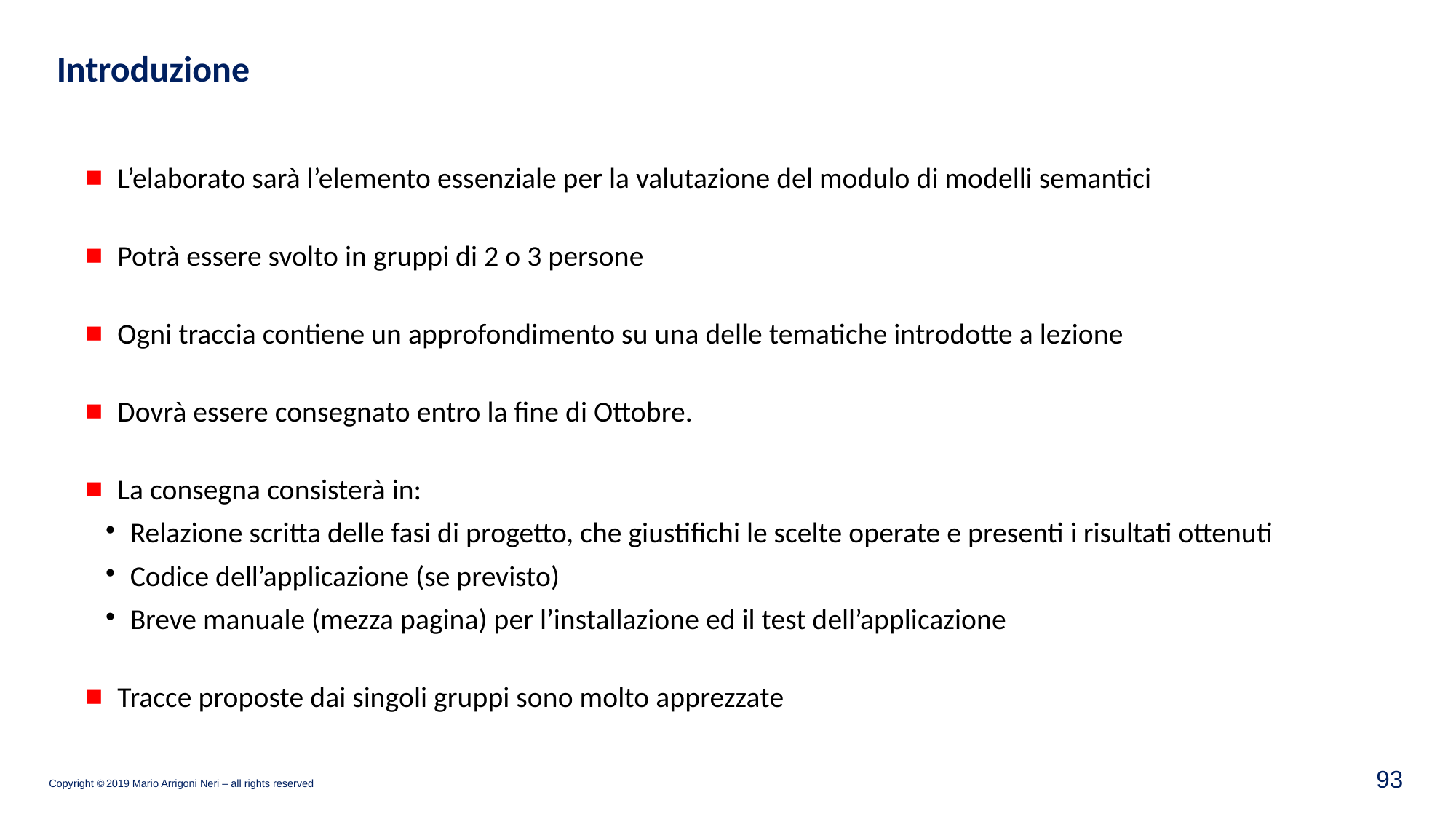

Introduzione

L’elaborato sarà l’elemento essenziale per la valutazione del modulo di modelli semantici
Potrà essere svolto in gruppi di 2 o 3 persone
Ogni traccia contiene un approfondimento su una delle tematiche introdotte a lezione
Dovrà essere consegnato entro la fine di Ottobre.
La consegna consisterà in:
Relazione scritta delle fasi di progetto, che giustifichi le scelte operate e presenti i risultati ottenuti
Codice dell’applicazione (se previsto)
Breve manuale (mezza pagina) per l’installazione ed il test dell’applicazione
Tracce proposte dai singoli gruppi sono molto apprezzate
93